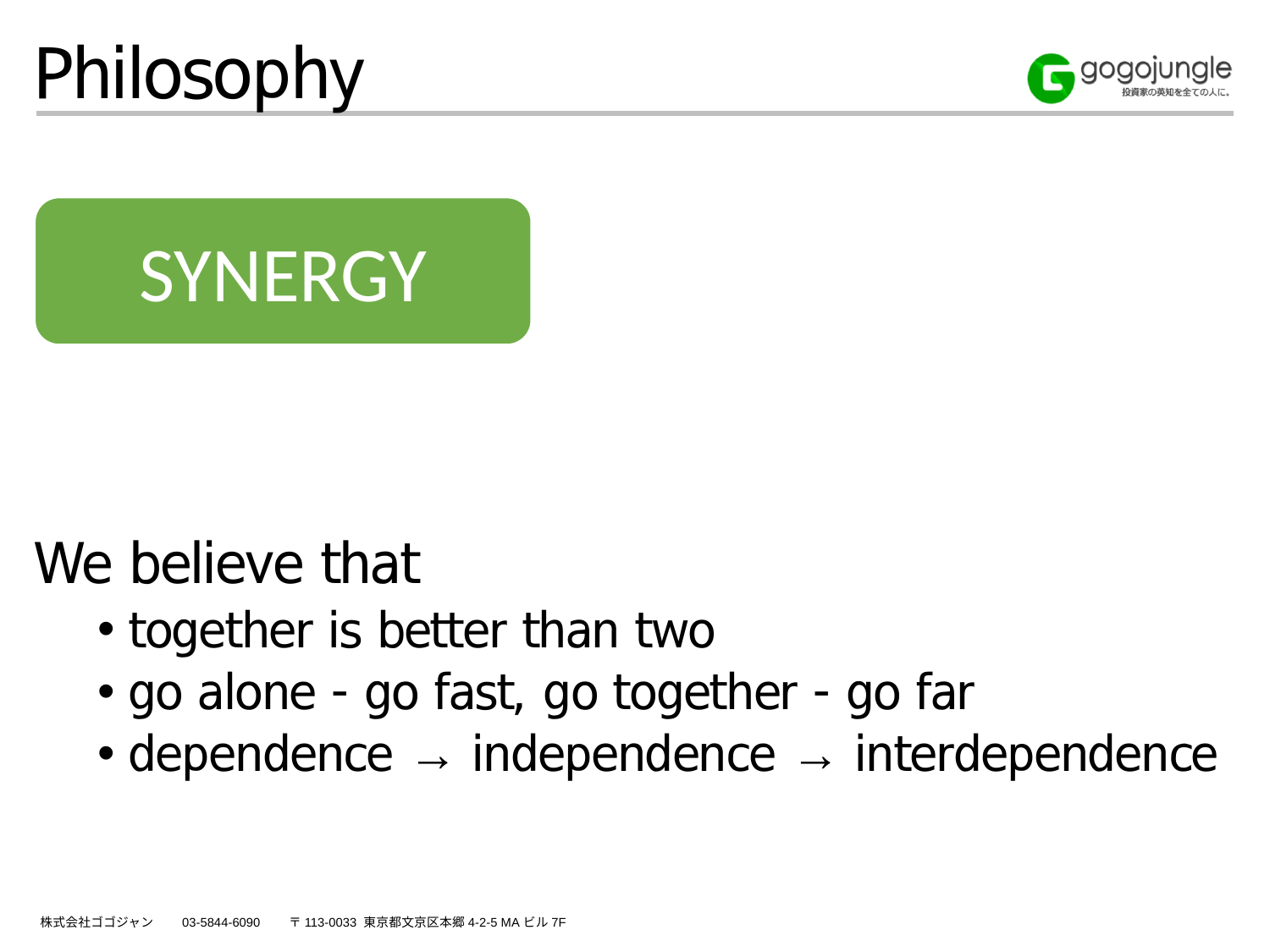

Philosophy
SYNERGY
We believe that
together is better than two
go alone - go fast, go together - go far
dependence → independence → interdependence